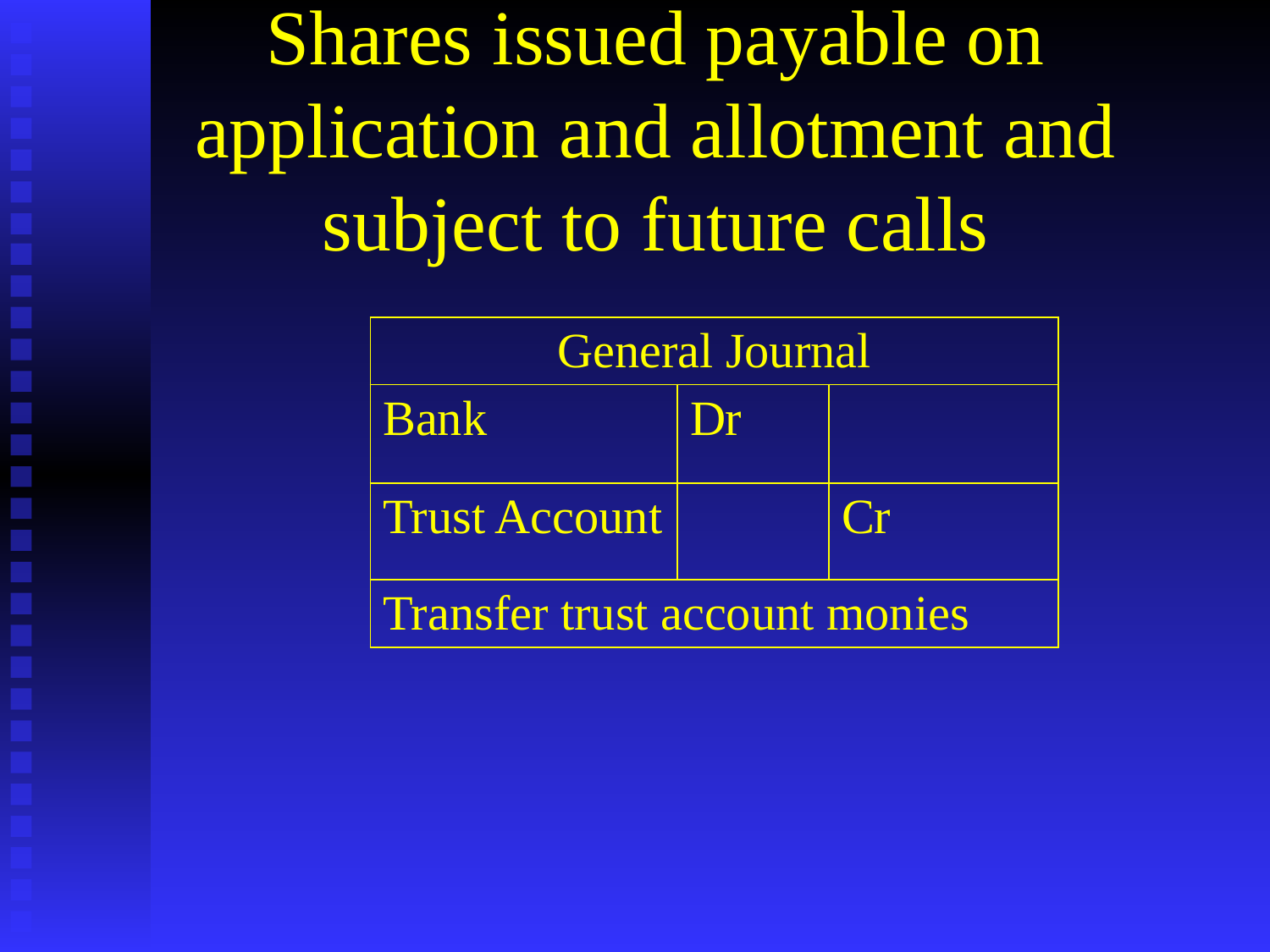

# Shares issued payable on application and allotment and subject to future calls
| General Journal |  |  |
| --- | --- | --- |
| Bank | Dr |  |
| Trust Account |  | Cr |
| Transfer trust account monies |  |  |